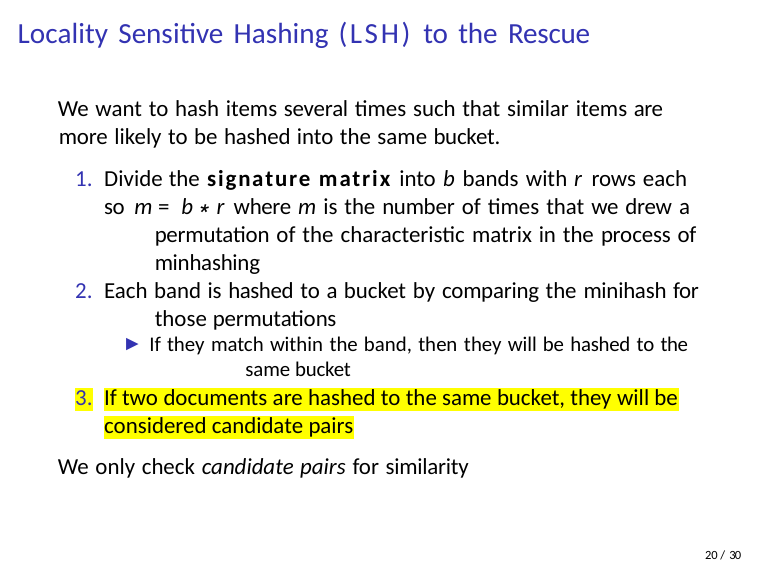

# Locality Sensitive Hashing (LSH) to the Rescue
We want to hash items several times such that similar items are more likely to be hashed into the same bucket.
Divide the signature matrix into b bands with r rows each so  m = b ∗ r where m is the number of times that we drew a 	permutation of the characteristic matrix in the process of 	minhashing
Each band is hashed to a bucket by comparing the minihash for 	those permutations
If they match within the band, then they will be hashed to the 	same bucket
If two documents are hashed to the same bucket, they will be considered candidate pairs
We only check candidate pairs for similarity
20 / 30